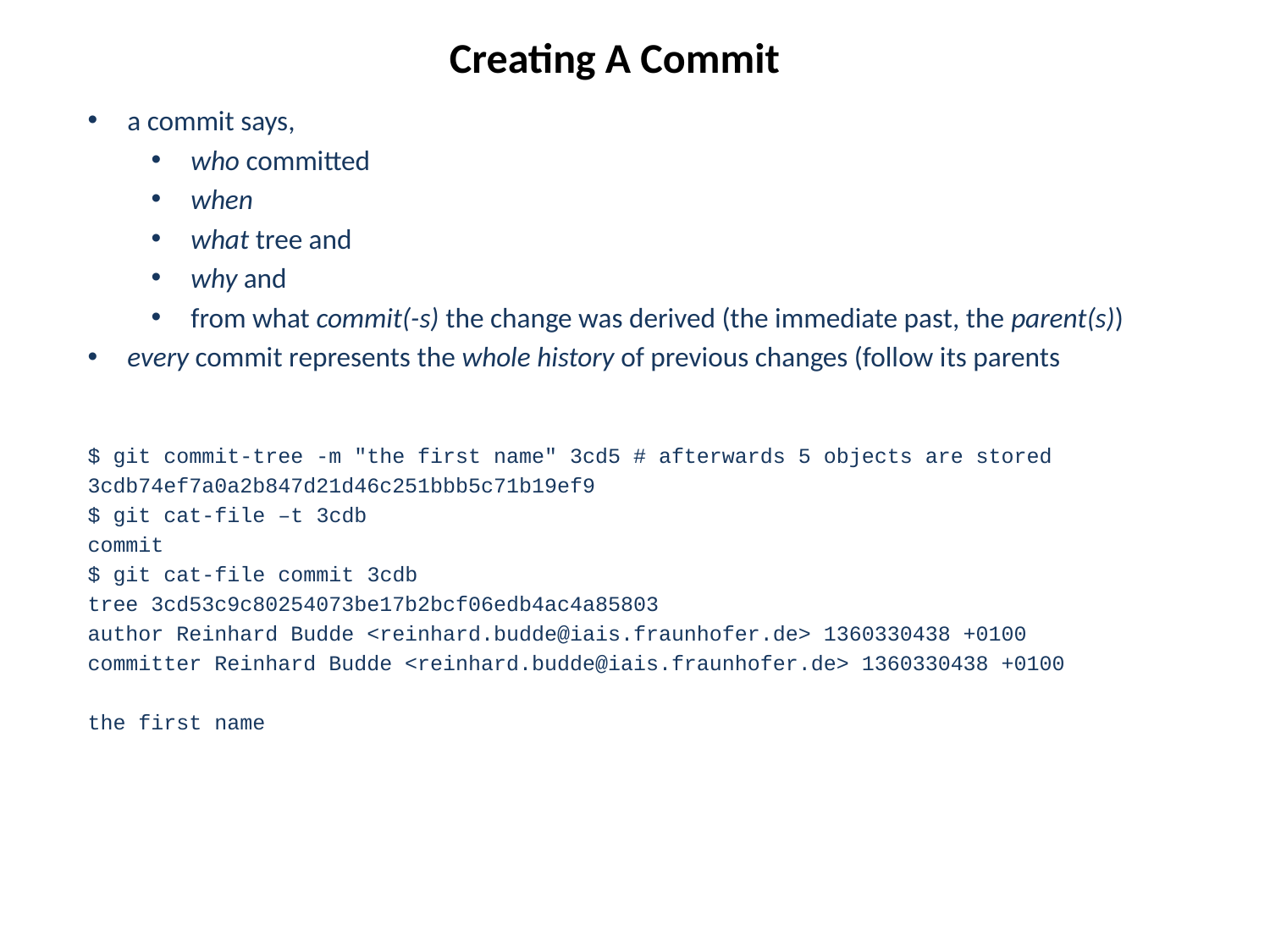

# Creating A Commit
a commit says,
who committed
when
what tree and
why and
from what commit(-s) the change was derived (the immediate past, the parent(s))
every commit represents the whole history of previous changes (follow its parents
$ git commit-tree -m "the first name" 3cd5 # afterwards 5 objects are stored
3cdb74ef7a0a2b847d21d46c251bbb5c71b19ef9
$ git cat-file –t 3cdb
commit
$ git cat-file commit 3cdb
tree 3cd53c9c80254073be17b2bcf06edb4ac4a85803
author Reinhard Budde <reinhard.budde@iais.fraunhofer.de> 1360330438 +0100
committer Reinhard Budde <reinhard.budde@iais.fraunhofer.de> 1360330438 +0100

the first name